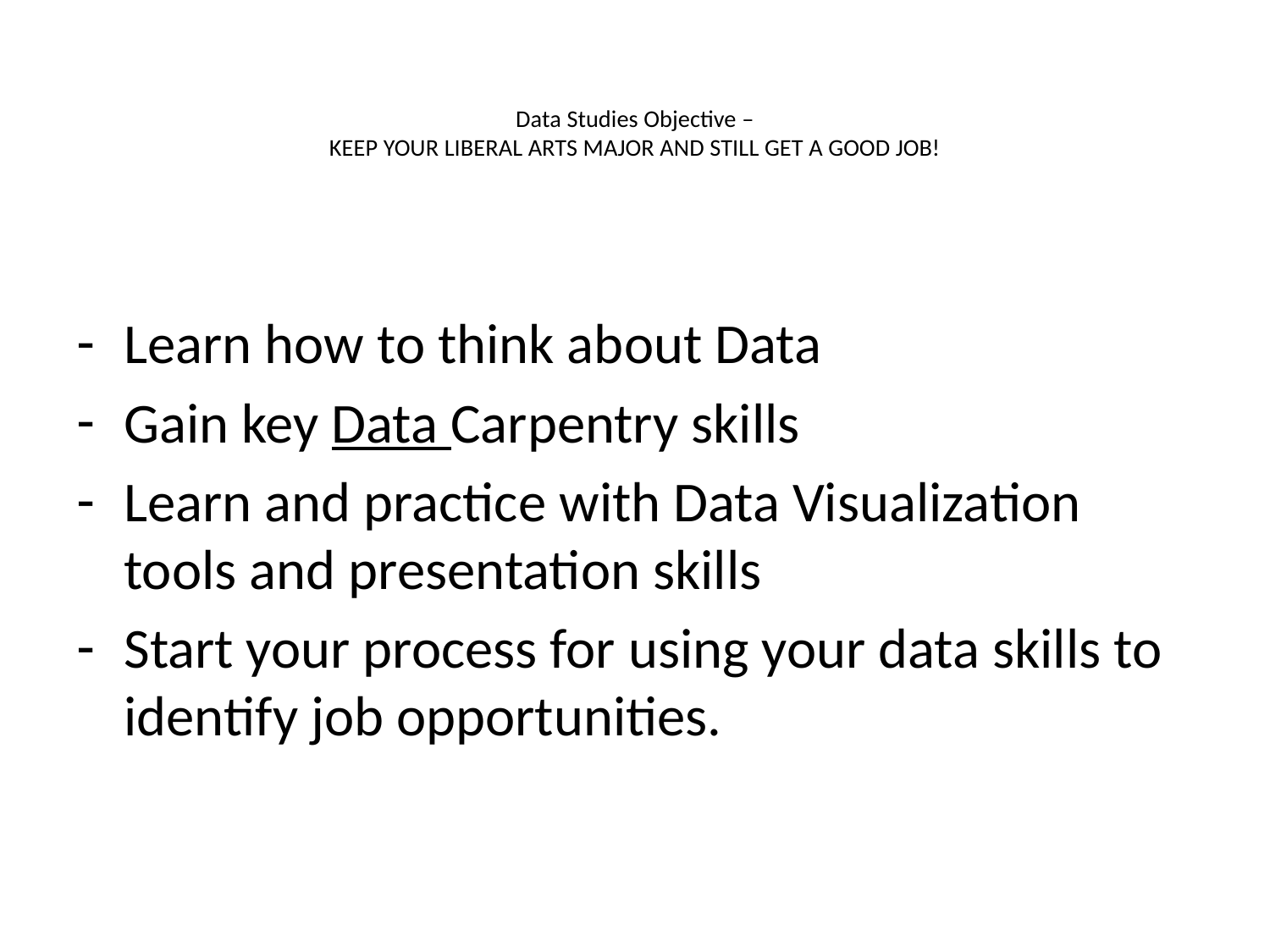

# Data Studies Objective – KEEP YOUR LIBERAL ARTS MAJOR AND STILL GET A GOOD JOB!

Learn how to think about Data
Gain key Data Carpentry skills
Learn and practice with Data Visualization tools and presentation skills
Start your process for using your data skills to identify job opportunities.